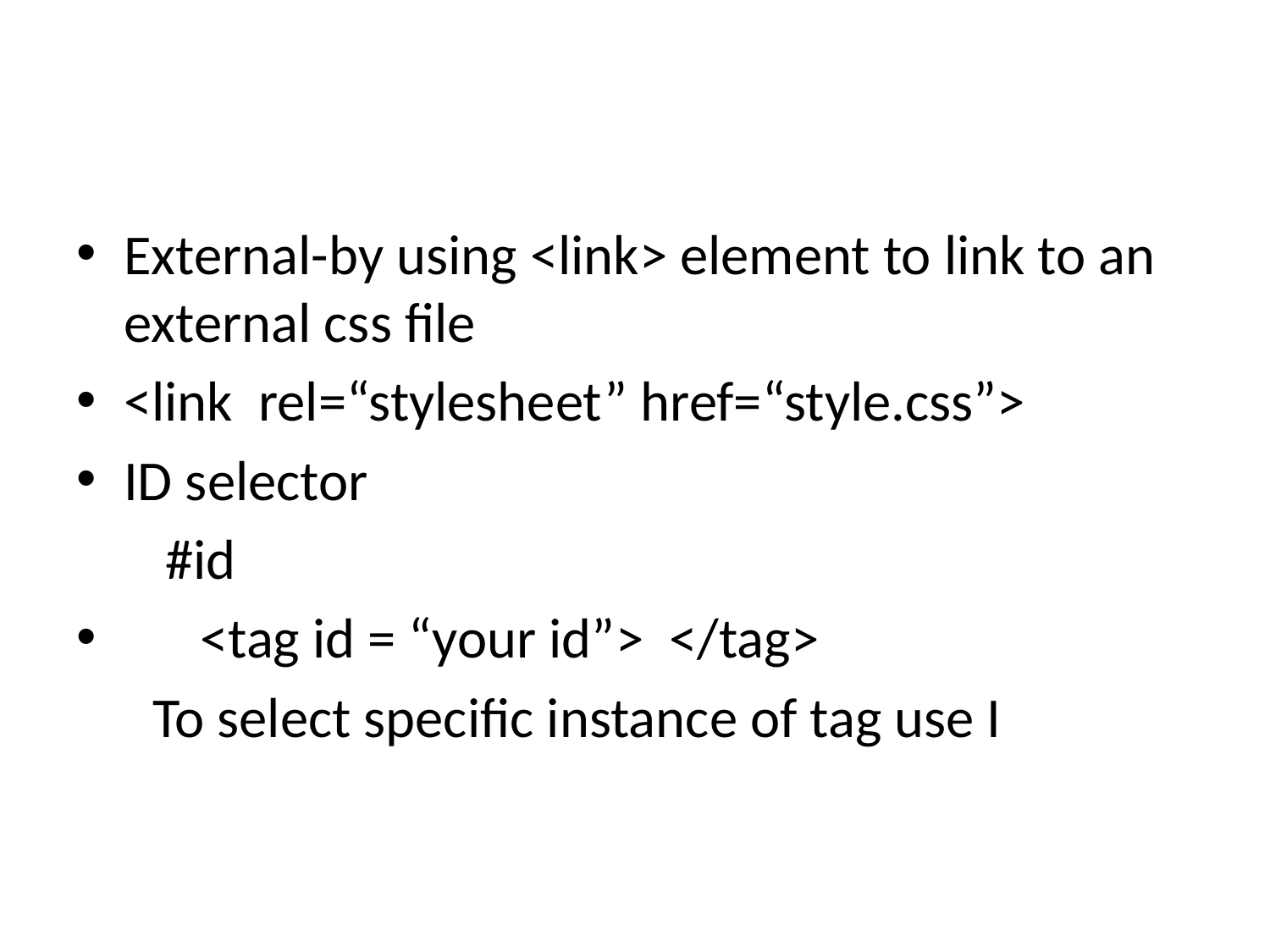

#
External-by using <link> element to link to an external css file
<link  rel=“stylesheet” href=“style.css”>
ID selector
       #id
      <tag id = “your id”>  </tag>
      To select specific instance of tag use I